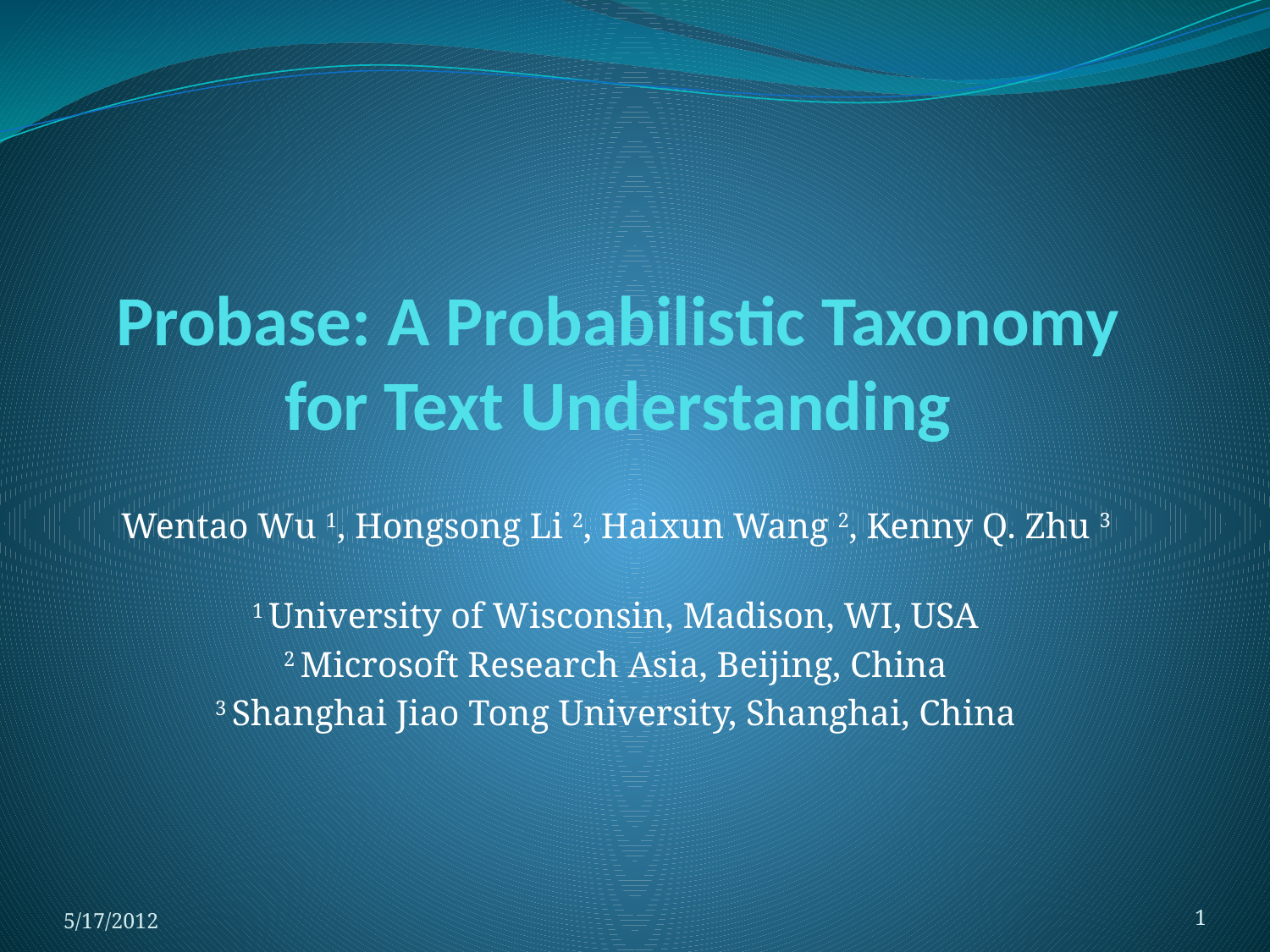

# Probase: A Probabilistic Taxonomy for Text Understanding
Wentao Wu 1, Hongsong Li 2, Haixun Wang 2, Kenny Q. Zhu 3

1 University of Wisconsin, Madison, WI, USA
2 Microsoft Research Asia, Beijing, China
3 Shanghai Jiao Tong University, Shanghai, China
5/17/2012
1